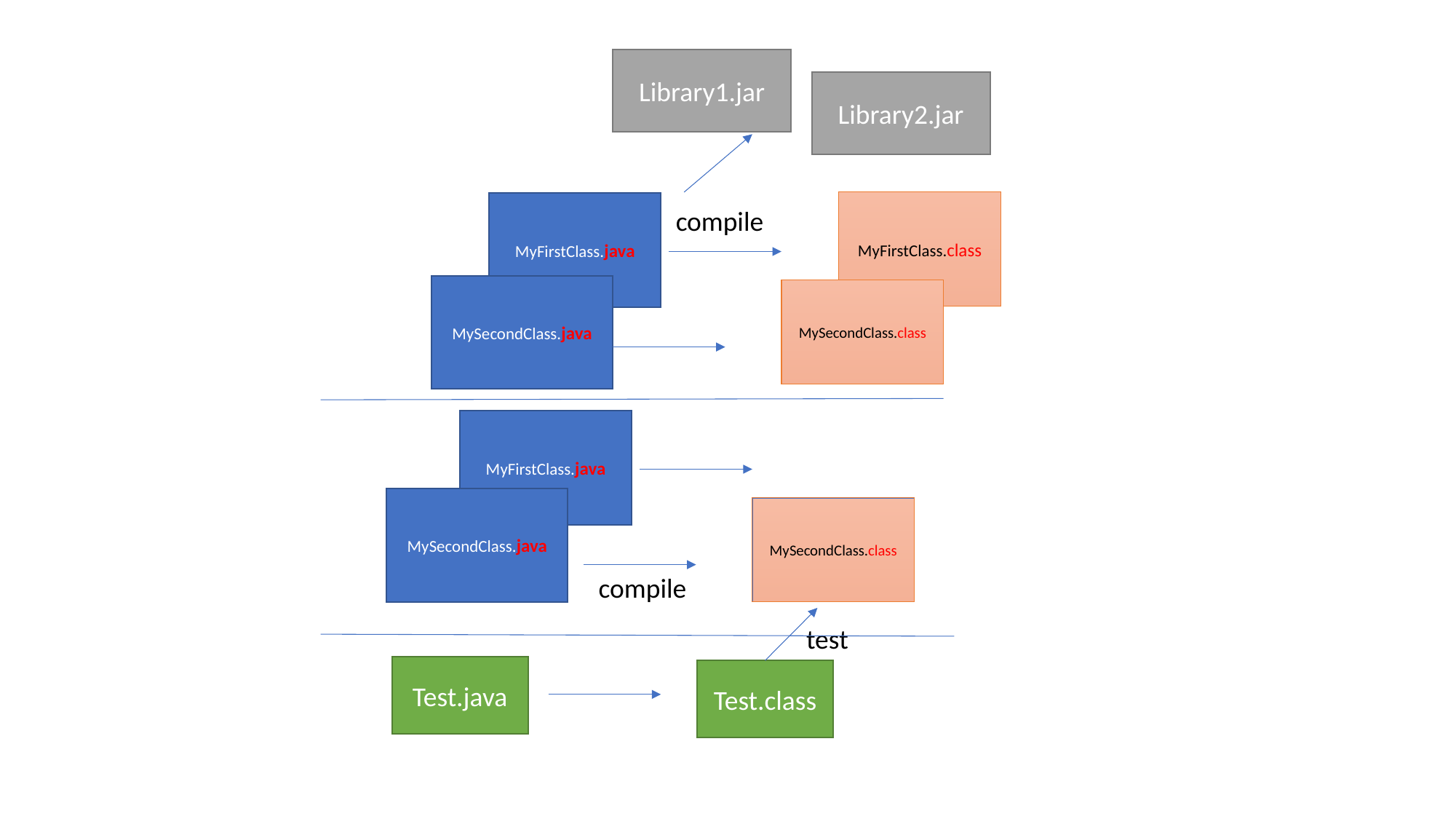

Library1.jar
Library2.jar
MyFirstClass.class
MyFirstClass.java
compile
MySecondClass.java
MySecondClass.class
MyFirstClass.java
MySecondClass.java
MySecondClass.class
compile
test
Test.java
Test.class